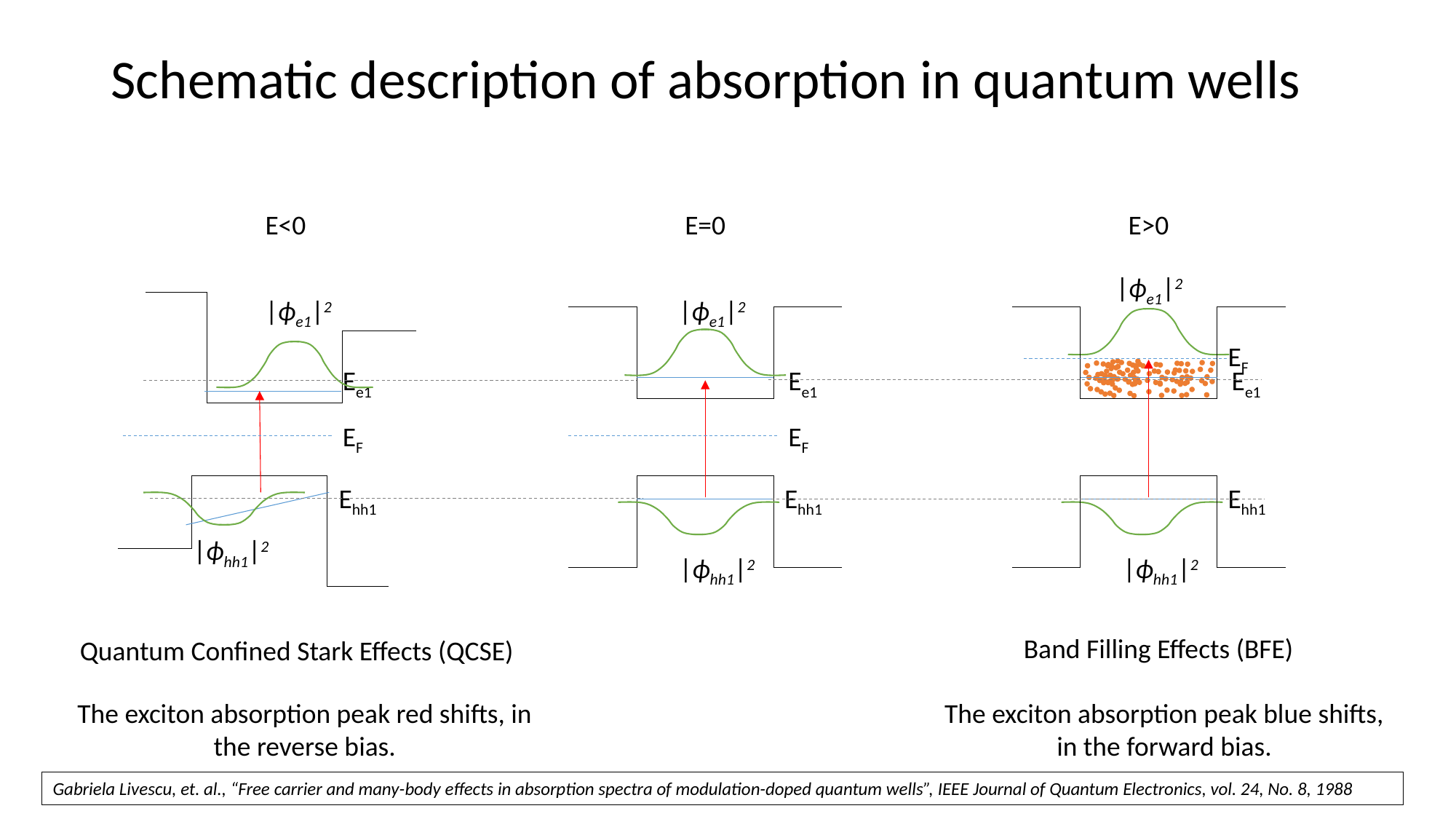

# Schematic description of absorption in quantum wells
E<0
E=0
E>0
|ϕe1|2
|ϕe1|2
|ϕe1|2
Ee1
EF
Ehh1
EF
Ee1
Ehh1

Ee1

EF
Ehh1

|ϕhh1|2
|ϕhh1|2
|ϕhh1|2
Band Filling Effects (BFE)
Quantum Confined Stark Effects (QCSE)
The exciton absorption peak red shifts, in the reverse bias.
The exciton absorption peak blue shifts, in the forward bias.
Gabriela Livescu, et. al., “Free carrier and many-body effects in absorption spectra of modulation-doped quantum wells”, IEEE Journal of Quantum Electronics, vol. 24, No. 8, 1988